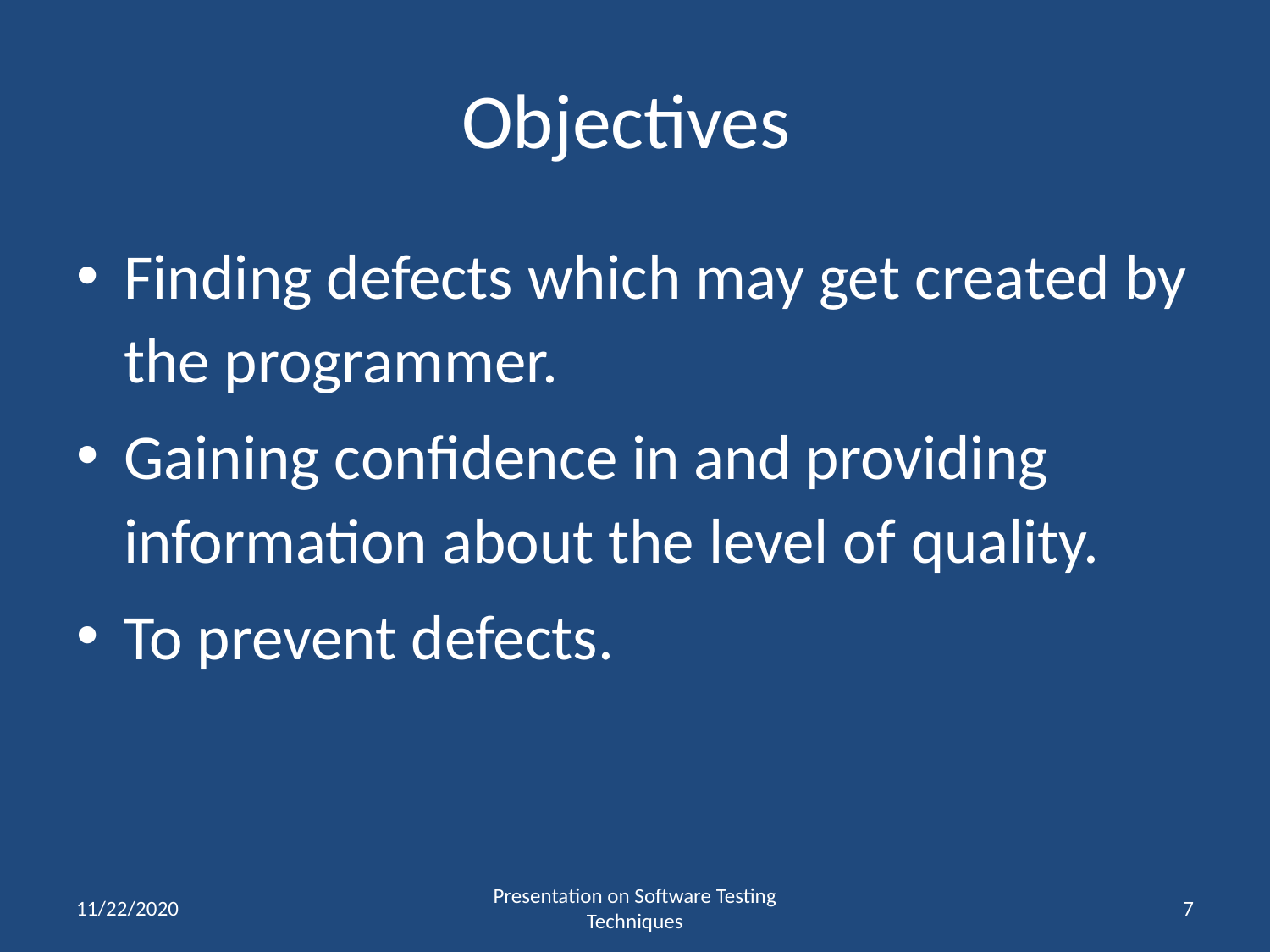

# Objectives
Finding defects which may get created by the programmer.
Gaining confidence in and providing information about the level of quality.
To prevent defects.

11/22/2020
Presentation on Software Testing Techniques
7